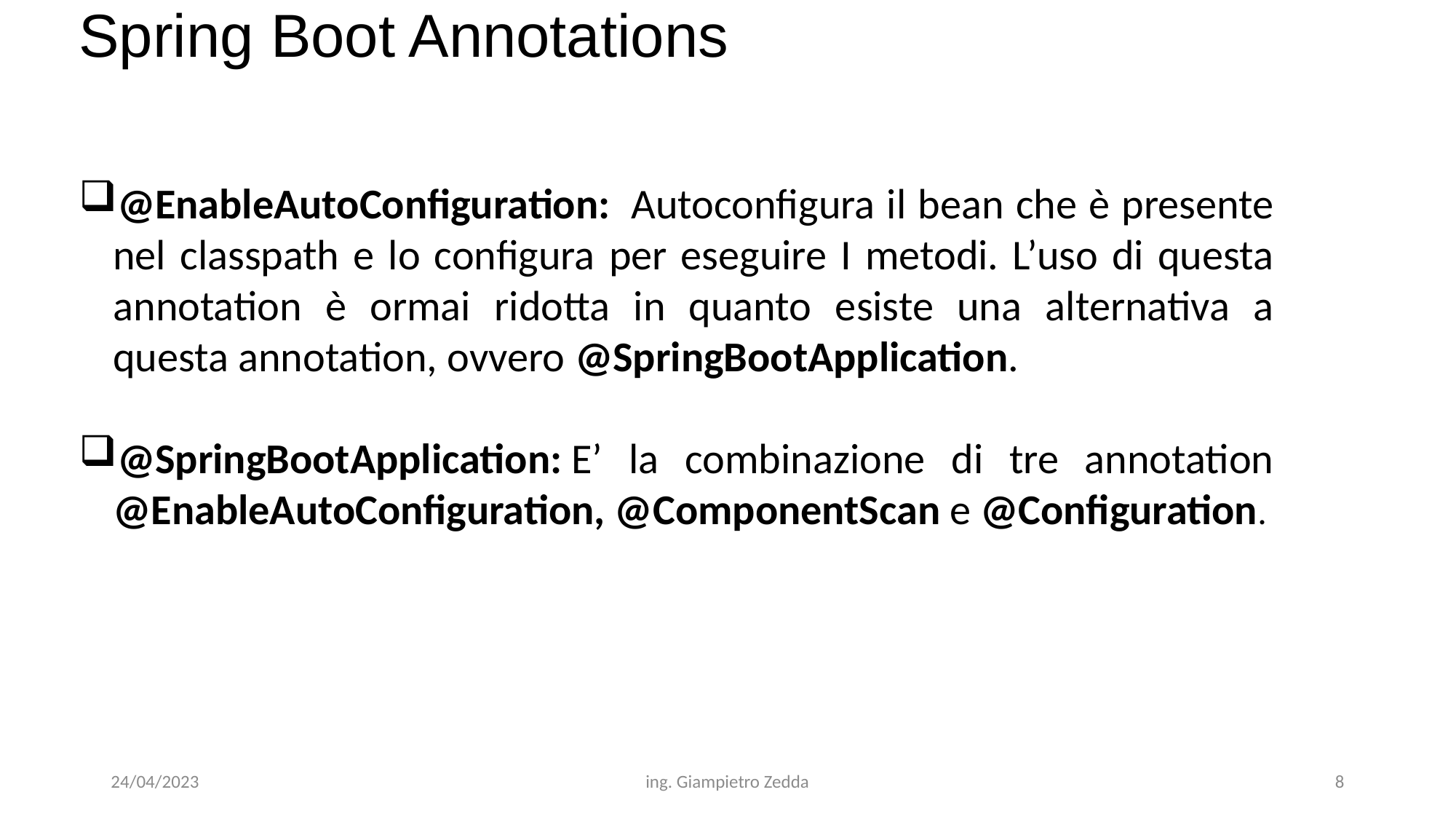

Spring Boot Annotations
@EnableAutoConfiguration:  Autoconfigura il bean che è presente nel classpath e lo configura per eseguire I metodi. L’uso di questa annotation è ormai ridotta in quanto esiste una alternativa a questa annotation, ovvero @SpringBootApplication.

@SpringBootApplication: E’ la combinazione di tre annotation @EnableAutoConfiguration, @ComponentScan e @Configuration.
24/04/2023
ing. Giampietro Zedda
8